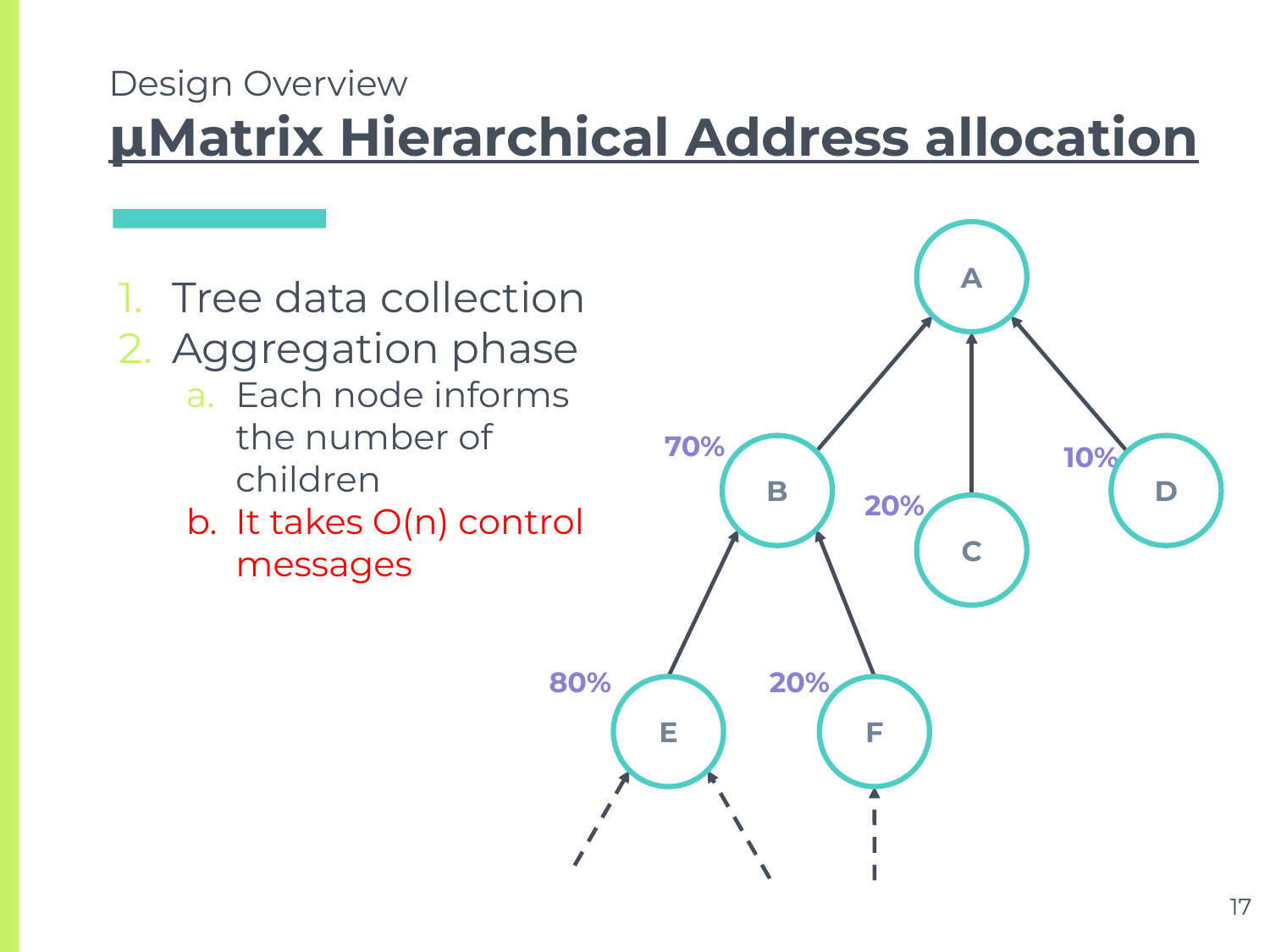

# Design Overview
𝝻Matrix Hierarchical Address allocation
A
Tree data collection
Aggregation phase
Each node informs the number of children
It takes O(n) control messages
70%
10%
B
D
20%
C
80%
20%
E
F
17